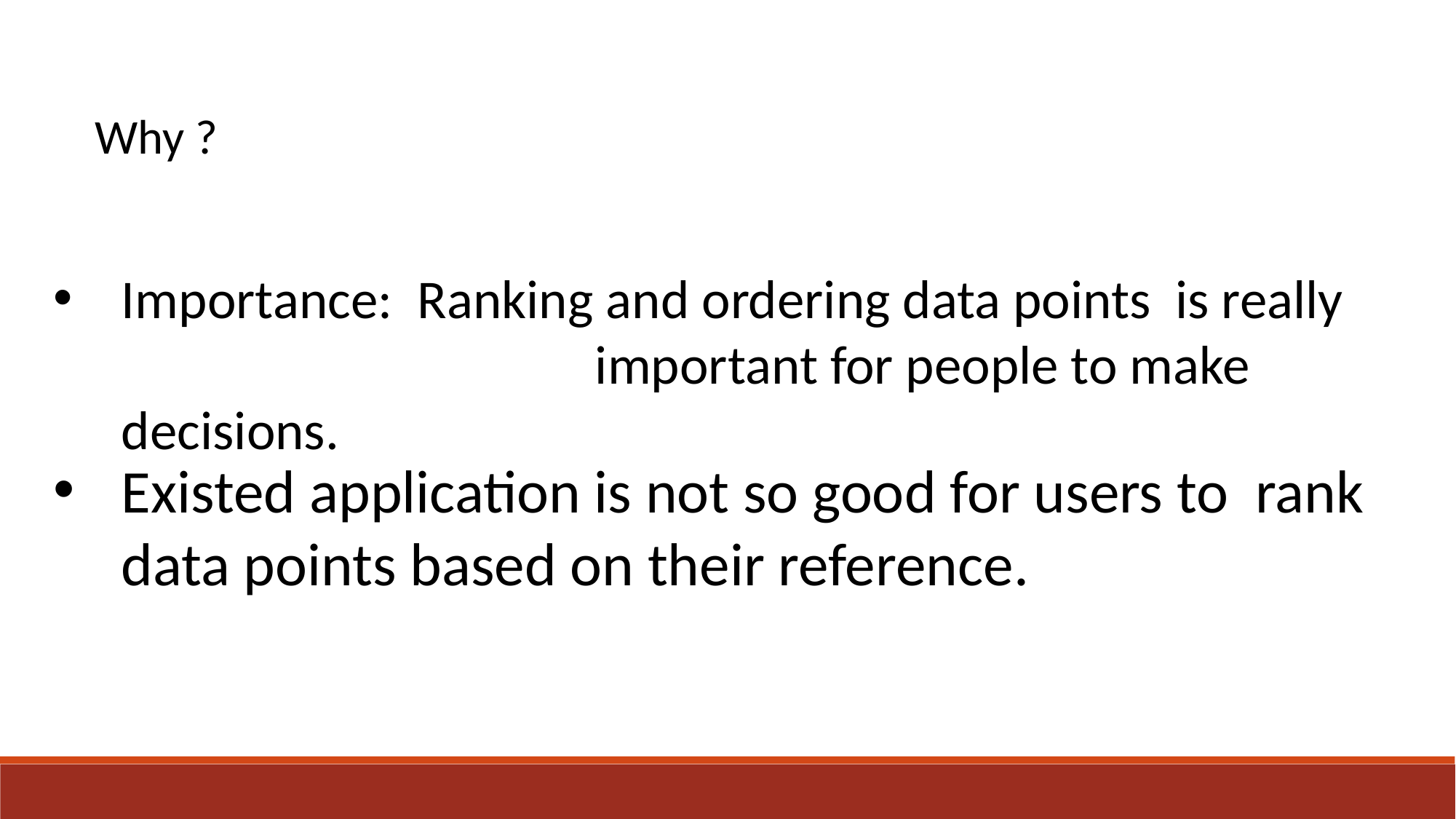

Why ?
Importance:  Ranking and ordering data points  is really       					   important for people to make decisions.
Existed application is not so good for users to  rank data points based on their reference.